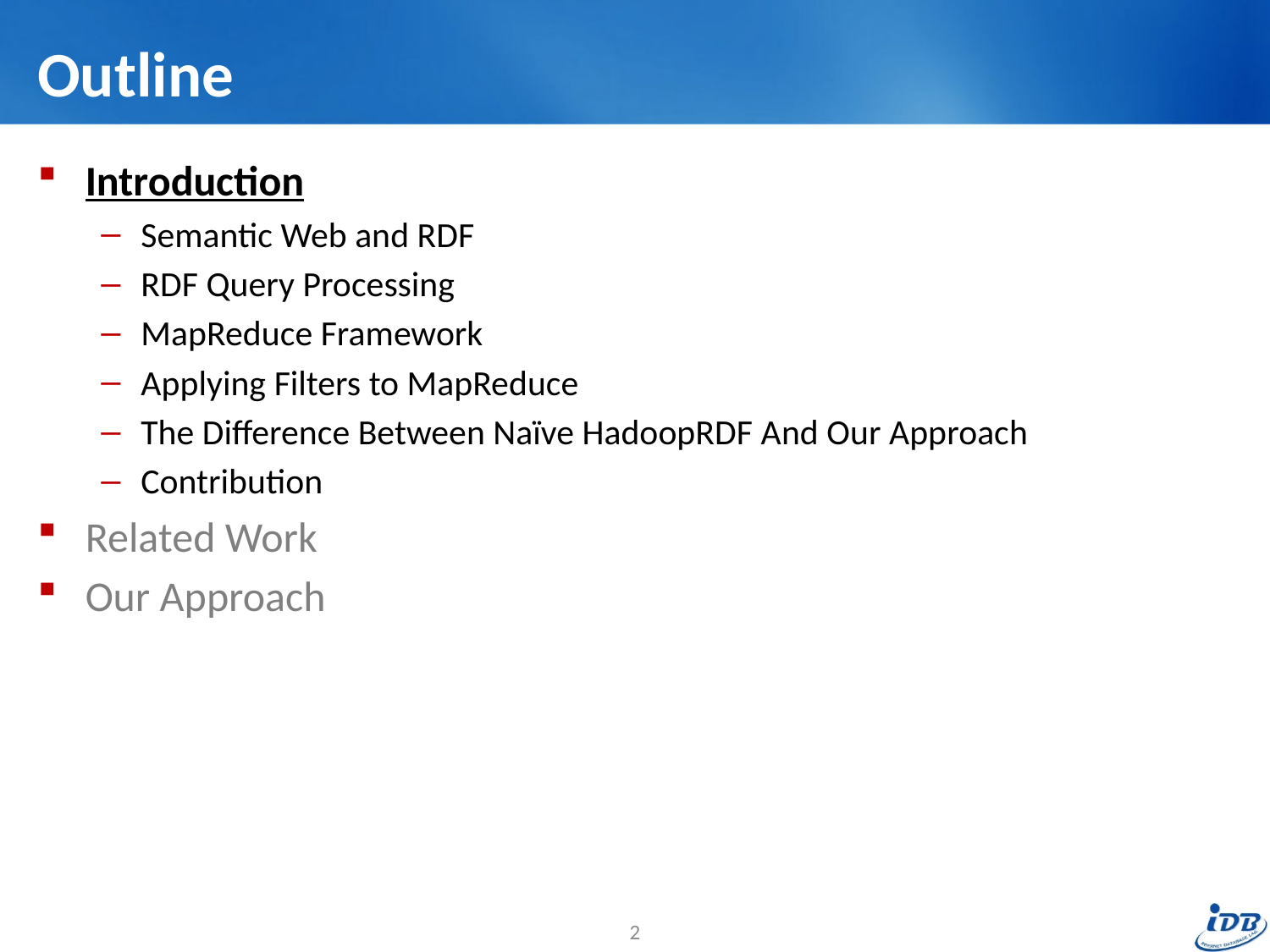

# Outline
Introduction
Semantic Web and RDF
RDF Query Processing
MapReduce Framework
Applying Filters to MapReduce
The Difference Between Naïve HadoopRDF And Our Approach
Contribution
Related Work
Our Approach

2